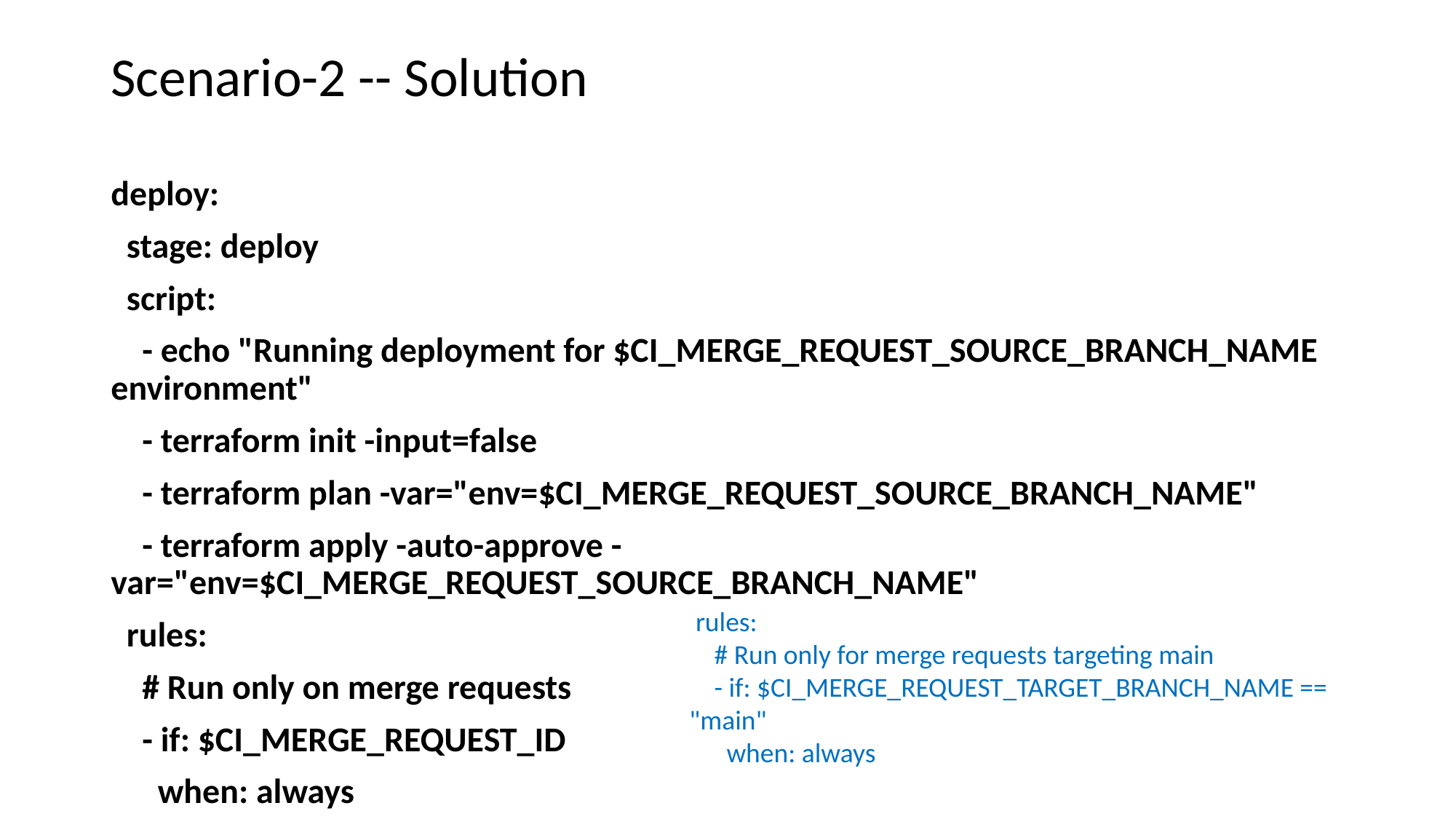

# Scenario-2 -- Solution

deploy:
  stage: deploy
  script:
    - echo "Running deployment for $CI_MERGE_REQUEST_SOURCE_BRANCH_NAME environment"
    - terraform init -input=false
    - terraform plan -var="env=$CI_MERGE_REQUEST_SOURCE_BRANCH_NAME"
    - terraform apply -auto-approve -var="env=$CI_MERGE_REQUEST_SOURCE_BRANCH_NAME"
  rules:
    # Run only on merge requests
    - if: $CI_MERGE_REQUEST_ID
      when: always
 rules:
    # Run only for merge requests targeting main
    - if: $CI_MERGE_REQUEST_TARGET_BRANCH_NAME == "main"
      when: always